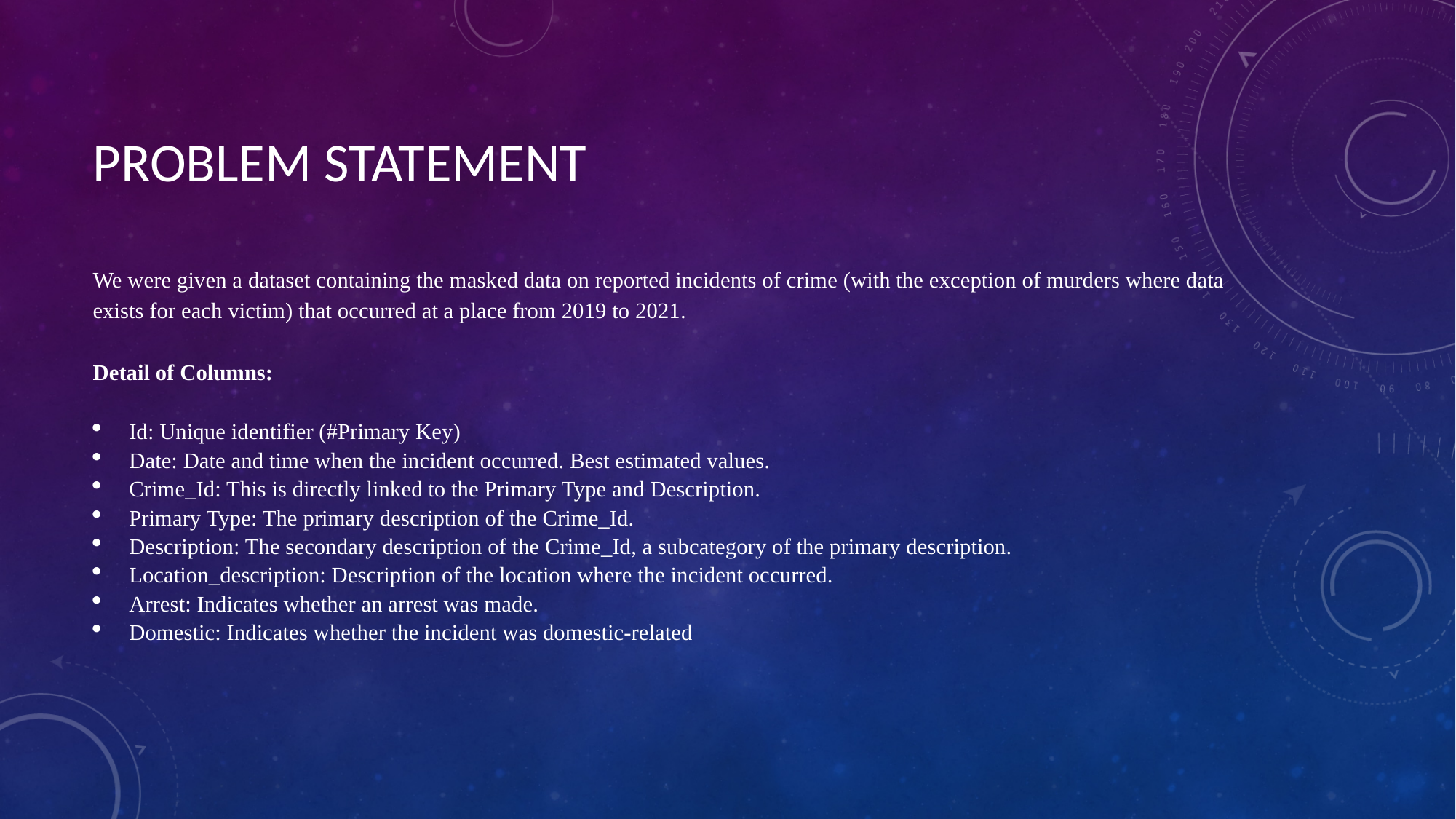

# Problem Statement
We were given a dataset containing the masked data on reported incidents of crime (with the exception of murders where data exists for each victim) that occurred at a place from 2019 to 2021.

Detail of Columns:

Id: Unique identifier (#Primary Key)
Date: Date and time when the incident occurred. Best estimated values.
Crime_Id: This is directly linked to the Primary Type and Description.
Primary Type: The primary description of the Crime_Id.
Description: The secondary description of the Crime_Id, a subcategory of the primary description.
Location_description: Description of the location where the incident occurred.
Arrest: Indicates whether an arrest was made.
Domestic: Indicates whether the incident was domestic-related